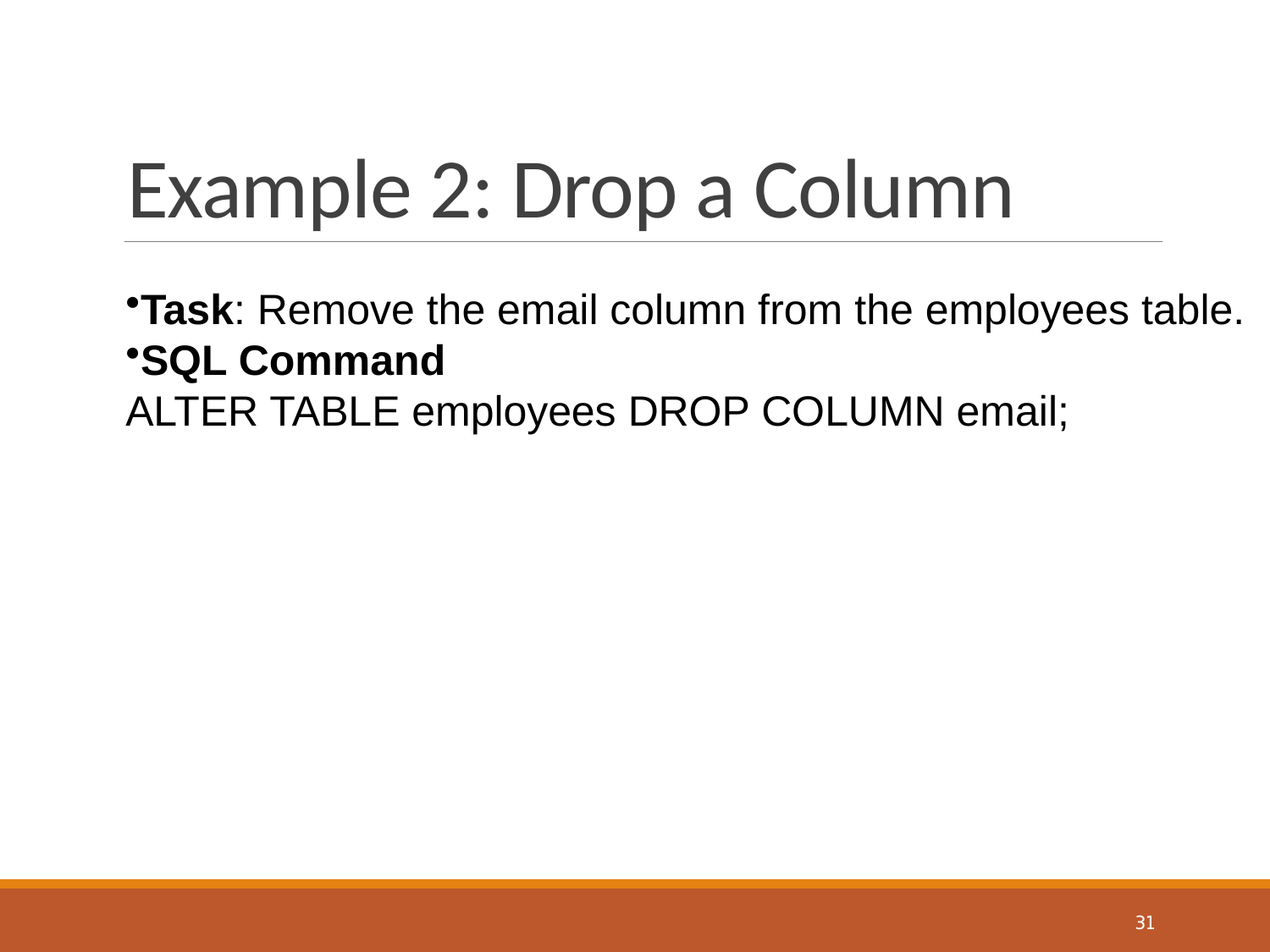

# Example 2: Drop a Column
Task: Remove the email column from the employees table.
SQL Command
ALTER TABLE employees DROP COLUMN email;

31